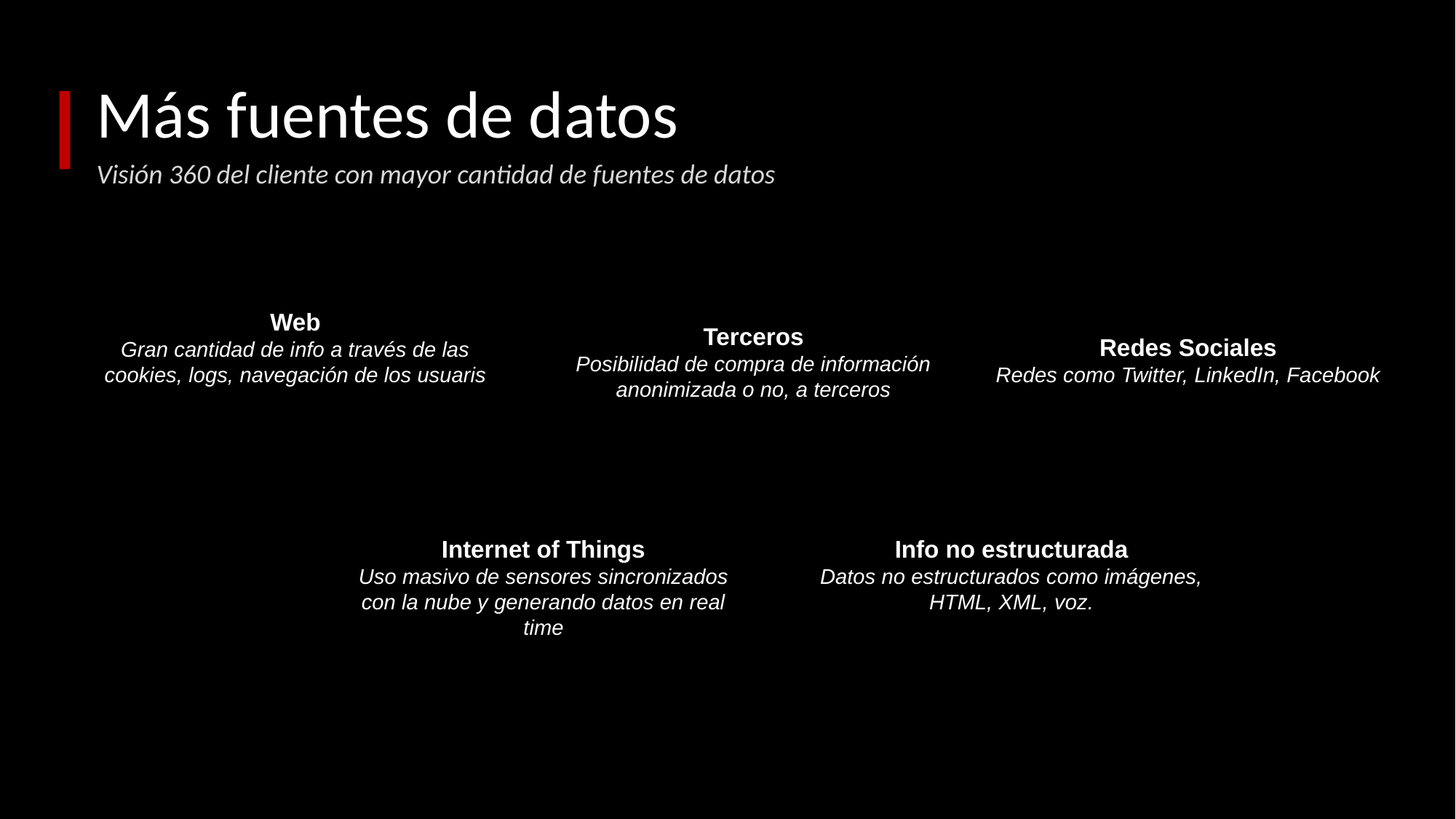

# Más fuentes de datos

Visión 360 del cliente con mayor cantidad de fuentes de datos
Web
Gran cantidad de info a través de las cookies, logs, navegación de los usuaris
Terceros
Posibilidad de compra de información anonimizada o no, a terceros
Redes Sociales
Redes como Twitter, LinkedIn, Facebook
Internet of Things
Uso masivo de sensores sincronizados con la nube y generando datos en real time
Info no estructurada
Datos no estructurados como imágenes, HTML, XML, voz.